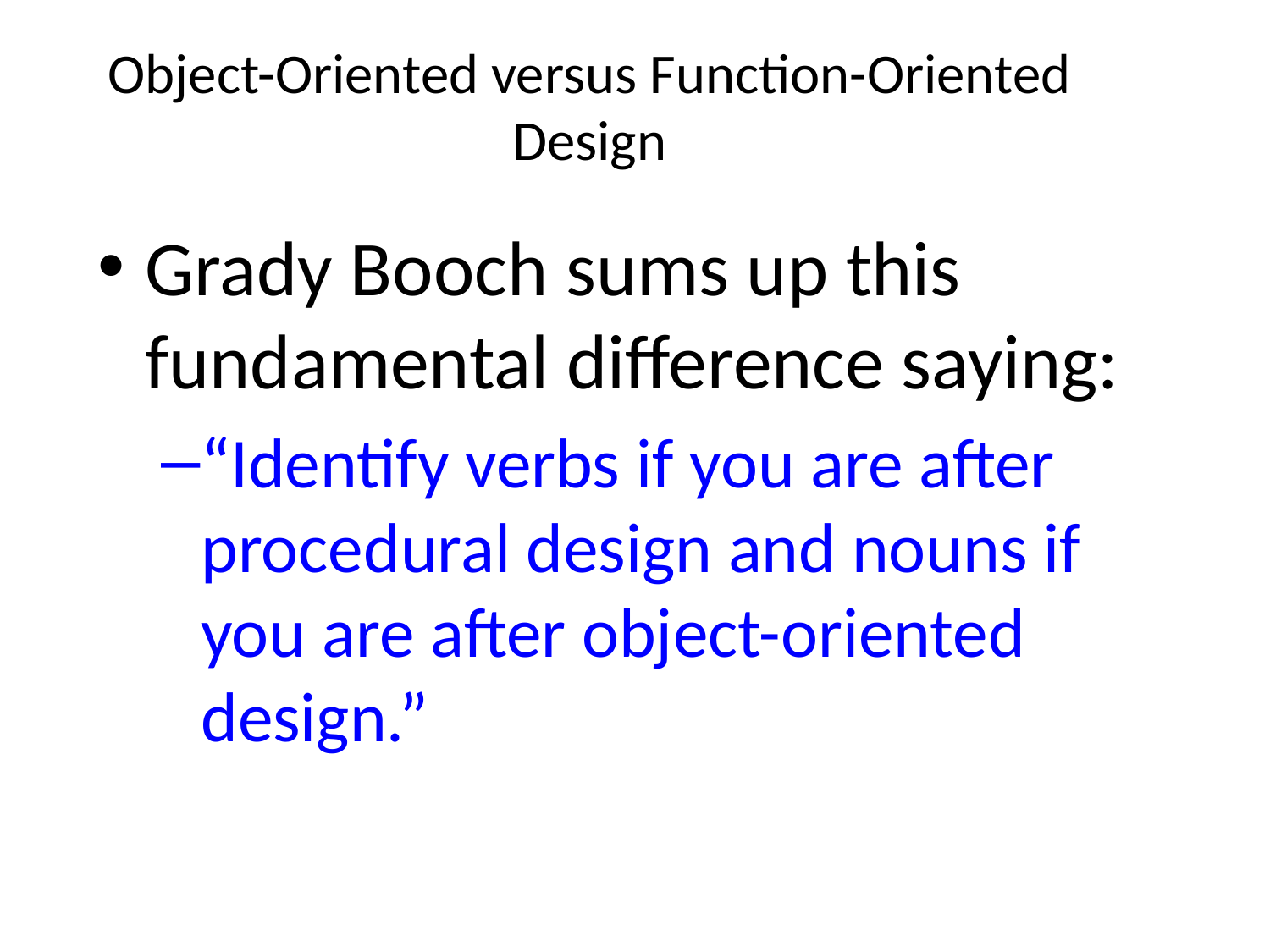

# Object-Oriented versus Function-Oriented  Design
Grady Booch sums up this fundamental difference saying:
“Identify verbs if you are after procedural design and nouns if you are after object-oriented design.”